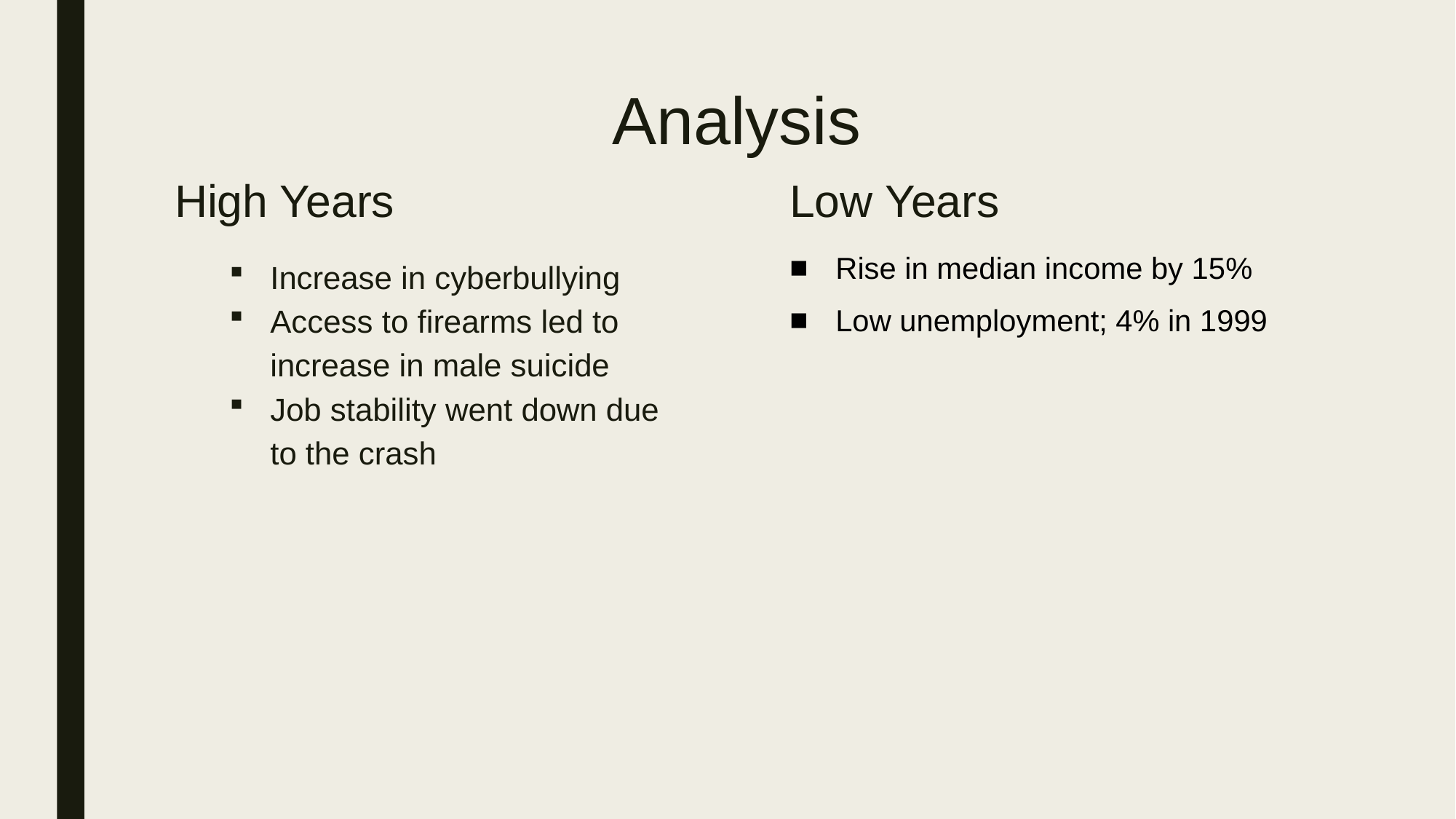

# Analysis
High Years
Low Years
Increase in cyberbullying
Access to firearms led to increase in male suicide
Job stability went down due to the crash
Rise in median income by 15%
Low unemployment; 4% in 1999